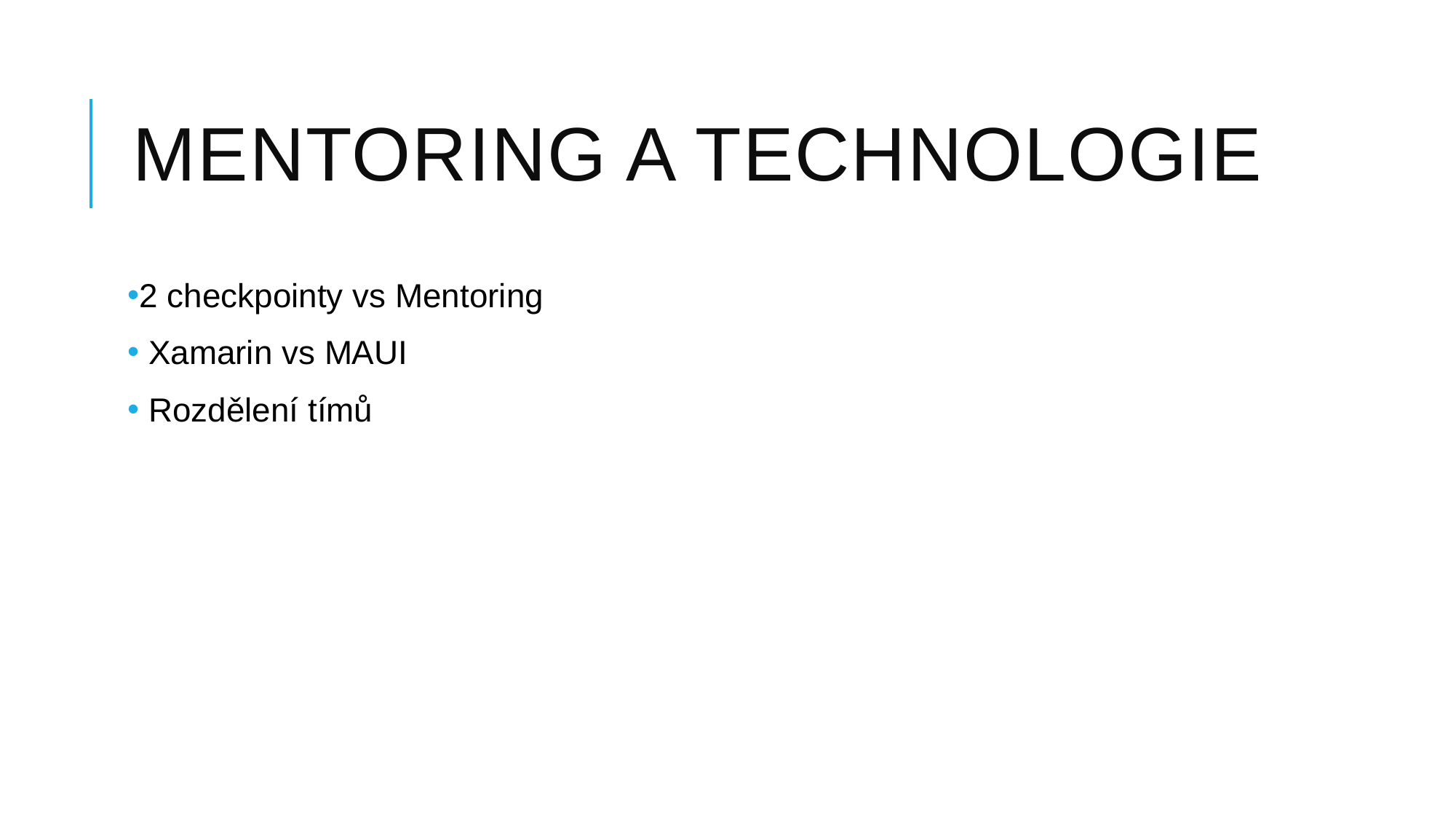

# Mentoring a technologie
2 checkpointy vs Mentoring
 Xamarin vs MAUI
 Rozdělení tímů